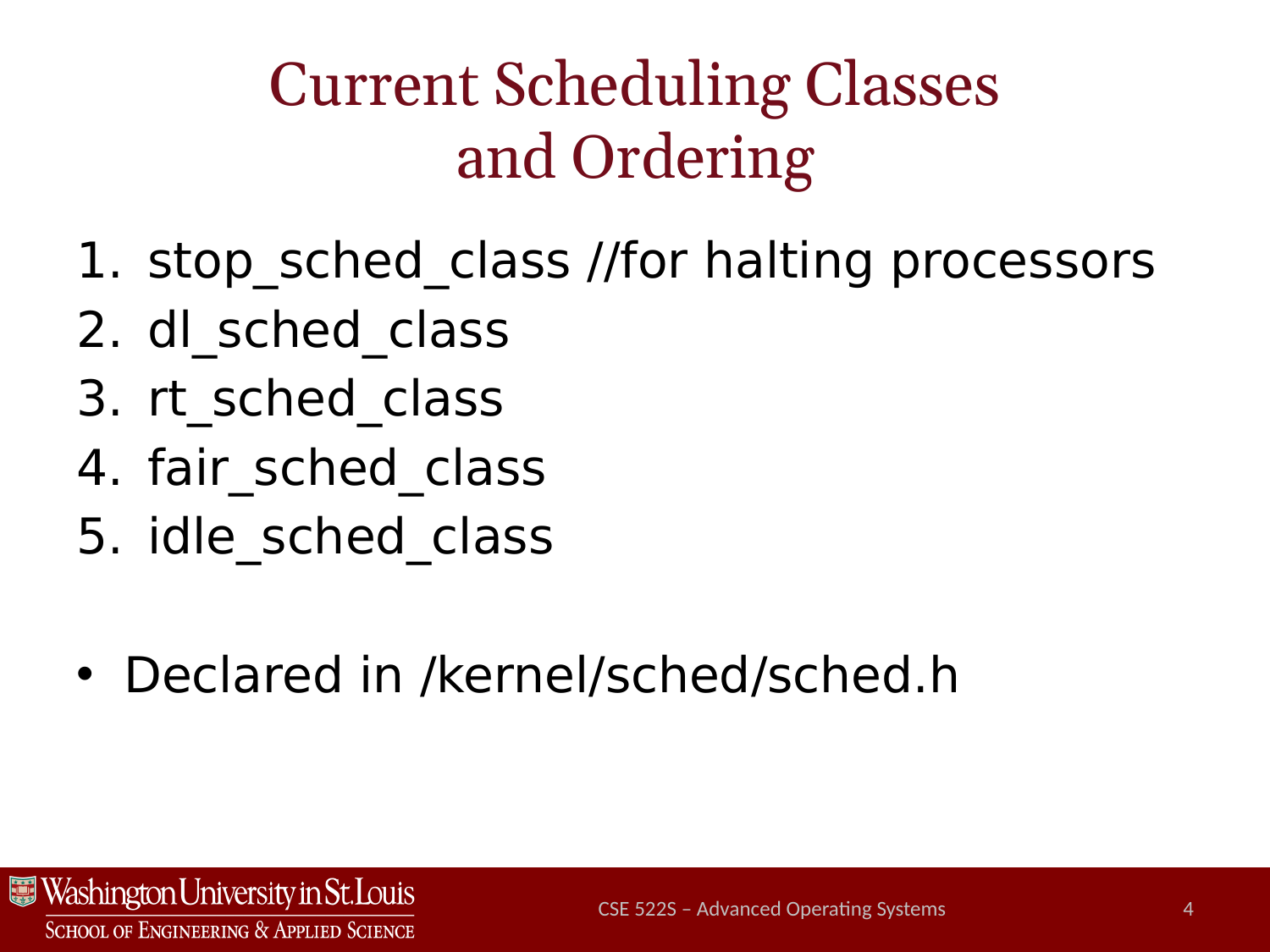

# Current Scheduling Classes and Ordering
stop_sched_class //for halting processors
dl_sched_class
rt_sched_class
fair_sched_class
idle_sched_class

Declared in /kernel/sched/sched.h
CSE 522S – Advanced Operating Systems
4